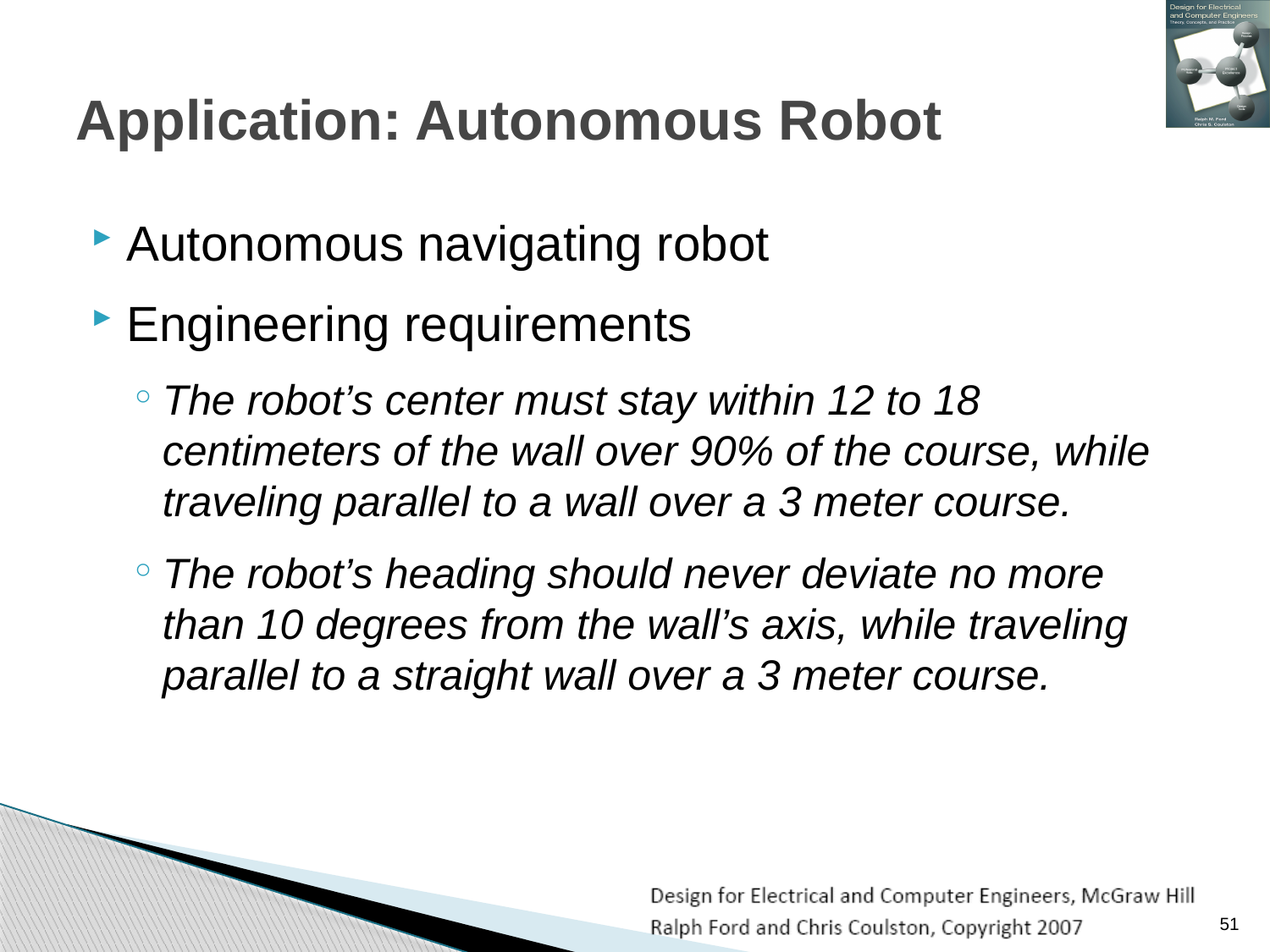

# Application: Autonomous Robot
Autonomous navigating robot
Engineering requirements
The robot’s center must stay within 12 to 18 centimeters of the wall over 90% of the course, while traveling parallel to a wall over a 3 meter course.
The robot’s heading should never deviate no more than 10 degrees from the wall’s axis, while traveling parallel to a straight wall over a 3 meter course.

51